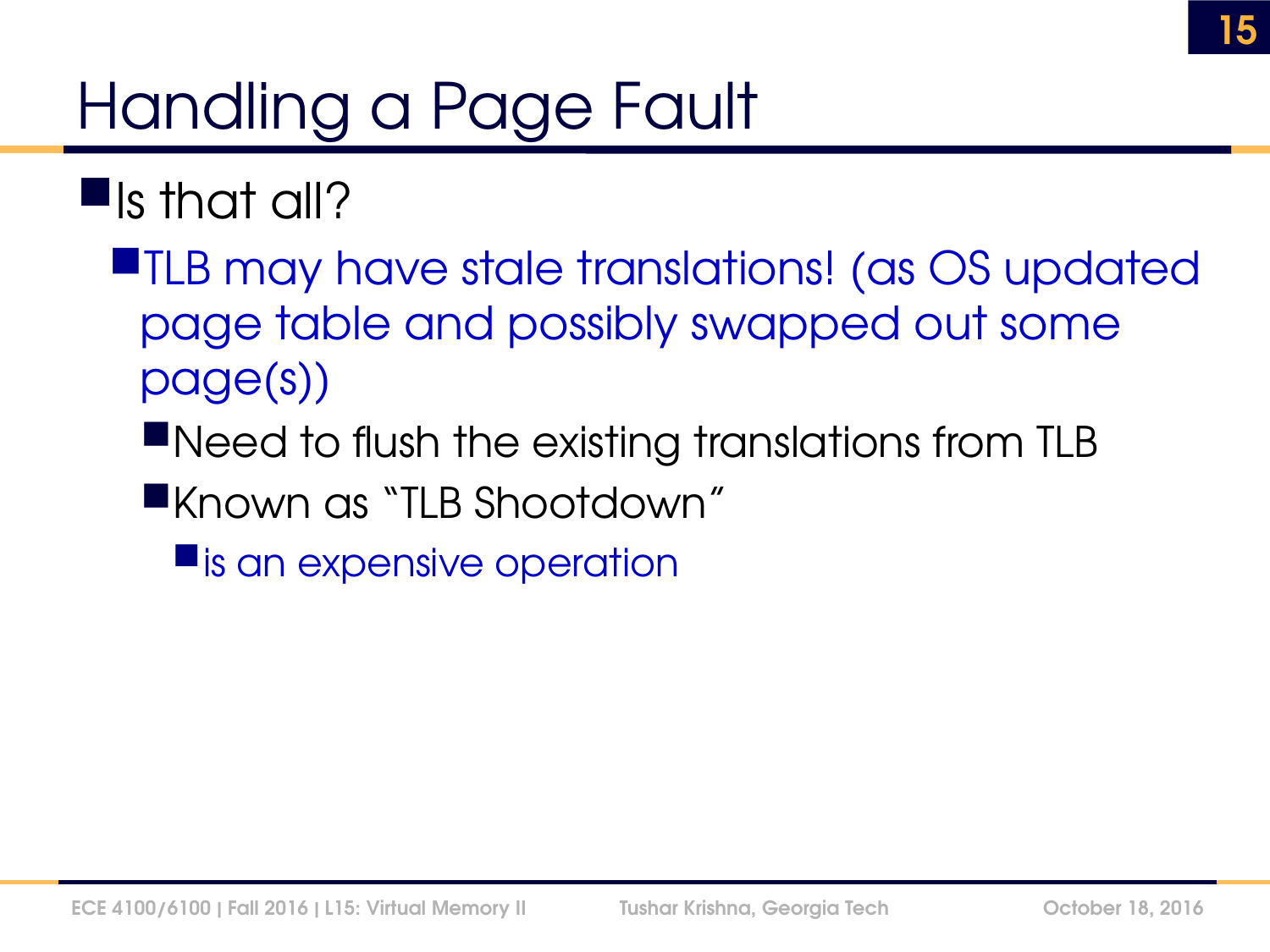

15
# Handling a Page Fault
Is that all?
TLB may have stale translations! (as OS updated page table and possibly swapped out some page(s))
Need to flush the existing translations from TLB
Known as “TLB Shootdown”
is an expensive operation
ECE 4100/6100 | Fall 2016 | L15: Virtual Memory II                 Tushar Krishna, Georgia Tech
October 18, 2016